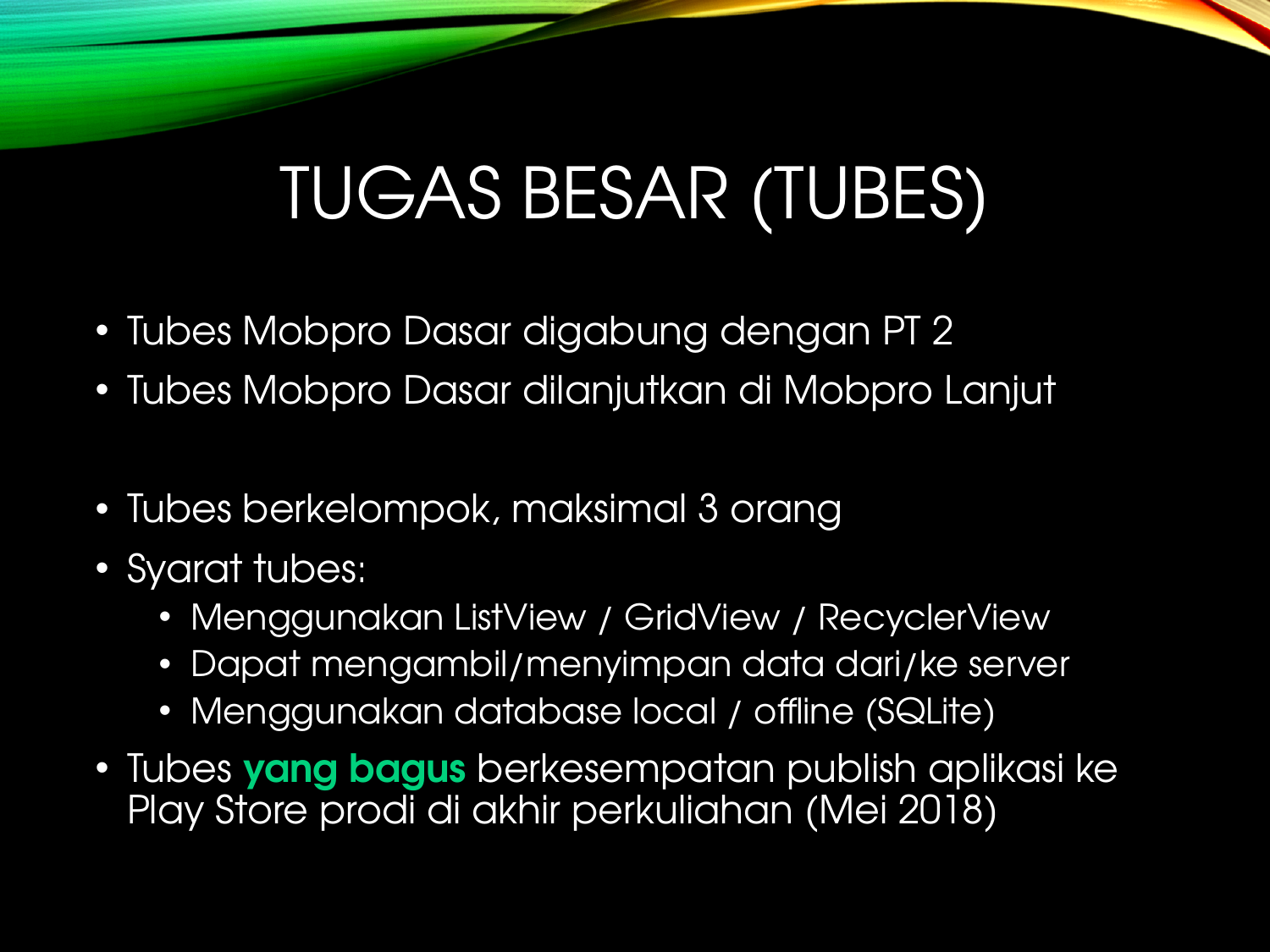

# Tugas Besar (Tubes)
Tubes Mobpro Dasar digabung dengan PT 2
Tubes Mobpro Dasar dilanjutkan di Mobpro Lanjut

Tubes berkelompok, maksimal 3 orang
Syarat tubes:
Menggunakan ListView / GridView / RecyclerView
Dapat mengambil/menyimpan data dari/ke server
Menggunakan database local / offline (SQLite)
Tubes yang bagus berkesempatan publish aplikasi ke Play Store prodi di akhir perkuliahan (Mei 2018)